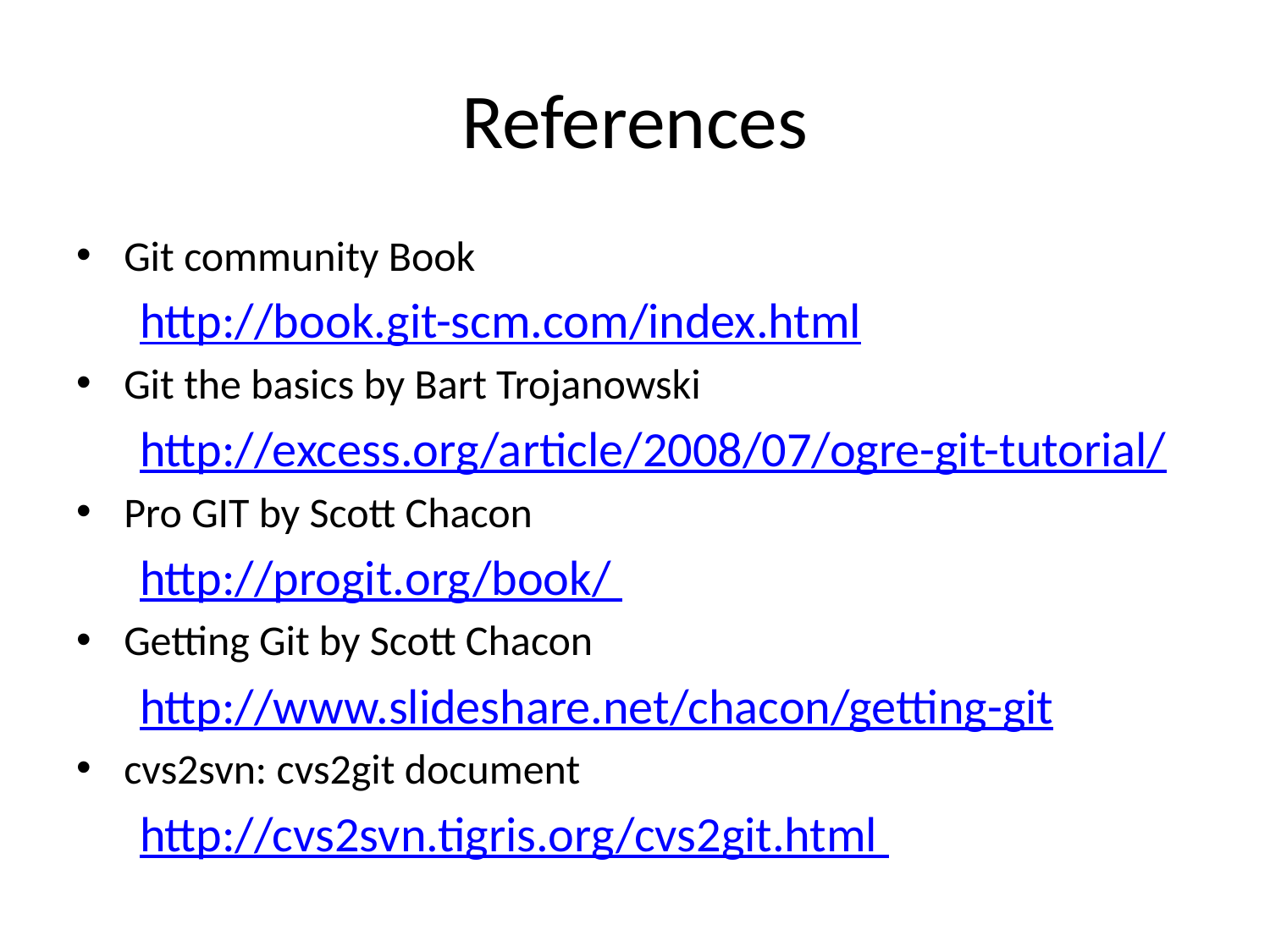

# References
Git community Book
http://book.git-scm.com/index.html
Git the basics by Bart Trojanowski
http://excess.org/article/2008/07/ogre-git-tutorial/
Pro GIT by Scott Chacon
http://progit.org/book/
Getting Git by Scott Chacon
http://www.slideshare.net/chacon/getting-git
cvs2svn: cvs2git document
http://cvs2svn.tigris.org/cvs2git.html